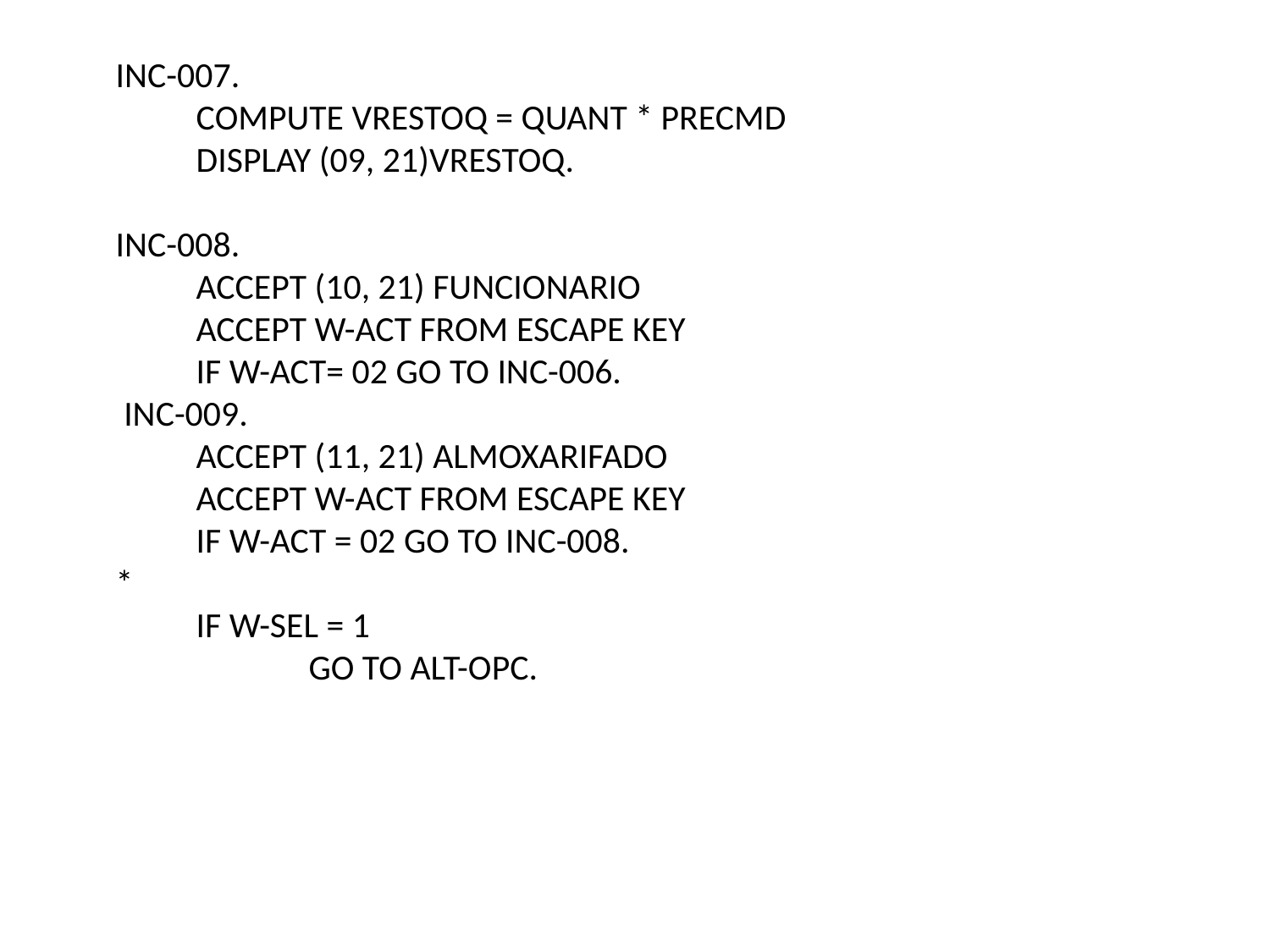

INC-OPC.
                MOVE "S" TO W-OPCAO
                DISPLAY (23, 40) "DADOS OK (S/N) : ".
                ACCEPT (23, 57) W-OPCAO WITH UPDATE
                ACCEPT W-ACT FROM ESCAPE KEY
                IF W-ACT = 02 GO TO INC-005.
                IF W-OPCAO = "N" OR "n"
                   MOVE "*** DADOS RECUSADOS PELO OPERADOR ***" TO MENS
                   PERFORM ROT-MENS THRU ROT-MENS-FIM
                   GO TO INC-001.
                IF W-OPCAO NOT = "S" AND "s"
                   MOVE "*** DIGITE APENAS S=SIM e N=NAO ***" TO MENS
                   PERFORM ROT-MENS THRU ROT-MENS-FIM
                   GO TO INC-OPC.
       INC-WR1.
                WRITE REGPRO
                IF ST-ERRO = "00" OR "02"
                      MOVE "*** DADOS GRAVADOS *** " TO MENS
                      PERFORM ROT-MENS THRU ROT-MENS-FIM
                      GO TO INC-001.
                IF ST-ERRO = "22"
                      MOVE "*** PRODUTO JA EXISTE ***       " TO MENS
                      PERFORM ROT-MENS THRU ROT-MENS-FIM
                      GO TO INC-001
                ELSE
                      MOVE "ERRO NA GRAVACAO DO ARQUIVO DE PRODUTO"
                                                       TO MENS
                      PERFORM ROT-MENS THRU ROT-MENS-FIM
                      GO TO ROT-FIM.
      *
      INC-007.
                COMPUTE VRESTOQ = QUANT * PRECMD
                DISPLAY (09, 21)VRESTOQ.

      INC-008.
                ACCEPT (10, 21) FUNCIONARIO
                ACCEPT W-ACT FROM ESCAPE KEY
                IF W-ACT= 02 GO TO INC-006.
       INC-009.
                ACCEPT (11, 21) ALMOXARIFADO
                ACCEPT W-ACT FROM ESCAPE KEY
                IF W-ACT = 02 GO TO INC-008.
      *
                IF W-SEL = 1
                              GO TO ALT-OPC.